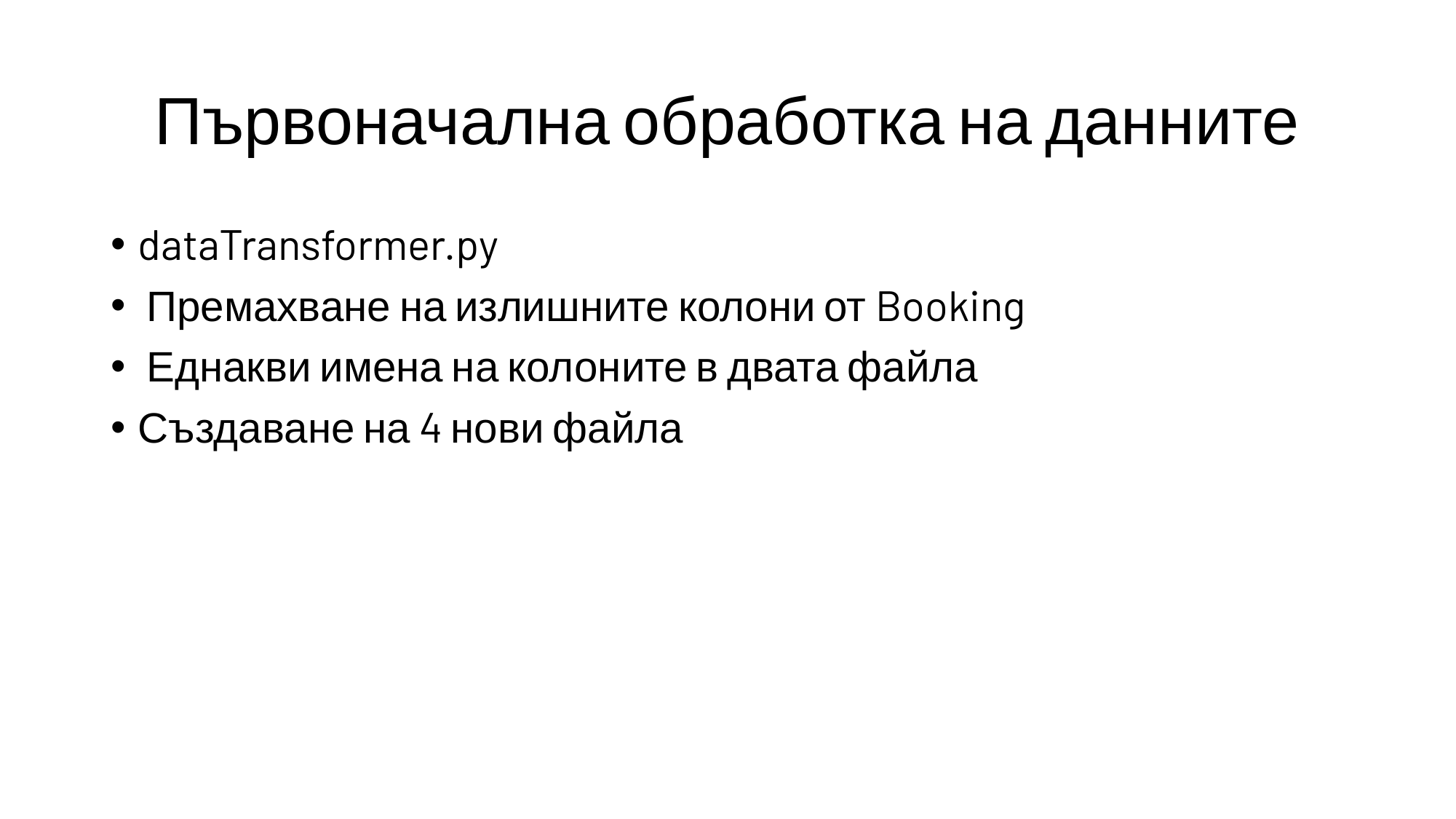

# Първоначална обработка на данните
dataTransformer.py
 Премахване на излишните колони от Booking
 Еднакви имена на колоните в двата файла
Създаване на 4 нови файла